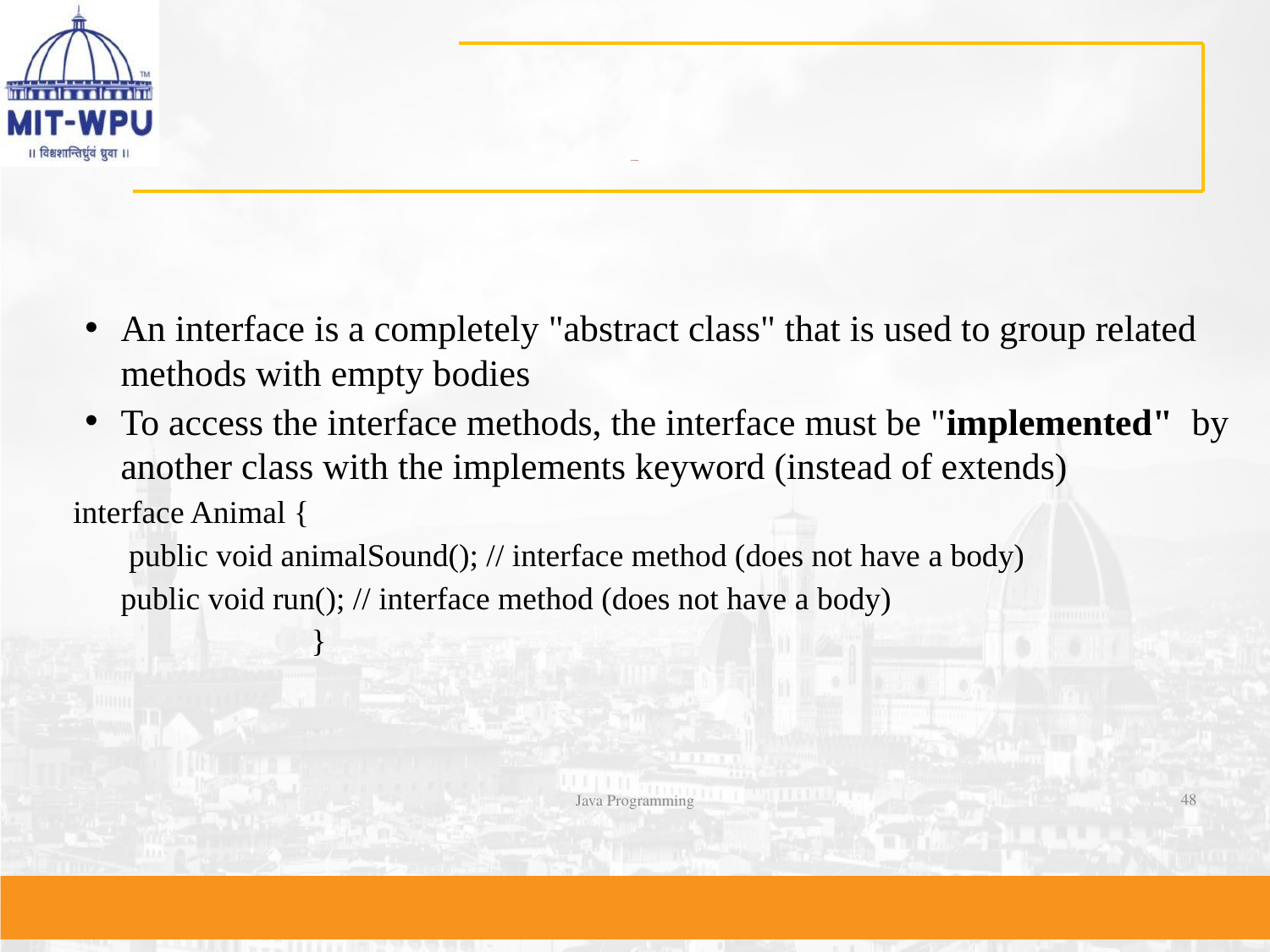

# Interfaces

An interface is a completely "abstract class" that is used to group related methods with empty bodies
To access the interface methods, the interface must be "implemented"  by another class with the implements keyword (instead of extends)
interface Animal {
 public void animalSound(); // interface method (does not have a body)
public void run(); // interface method (does not have a body)
}

Java Programming
48